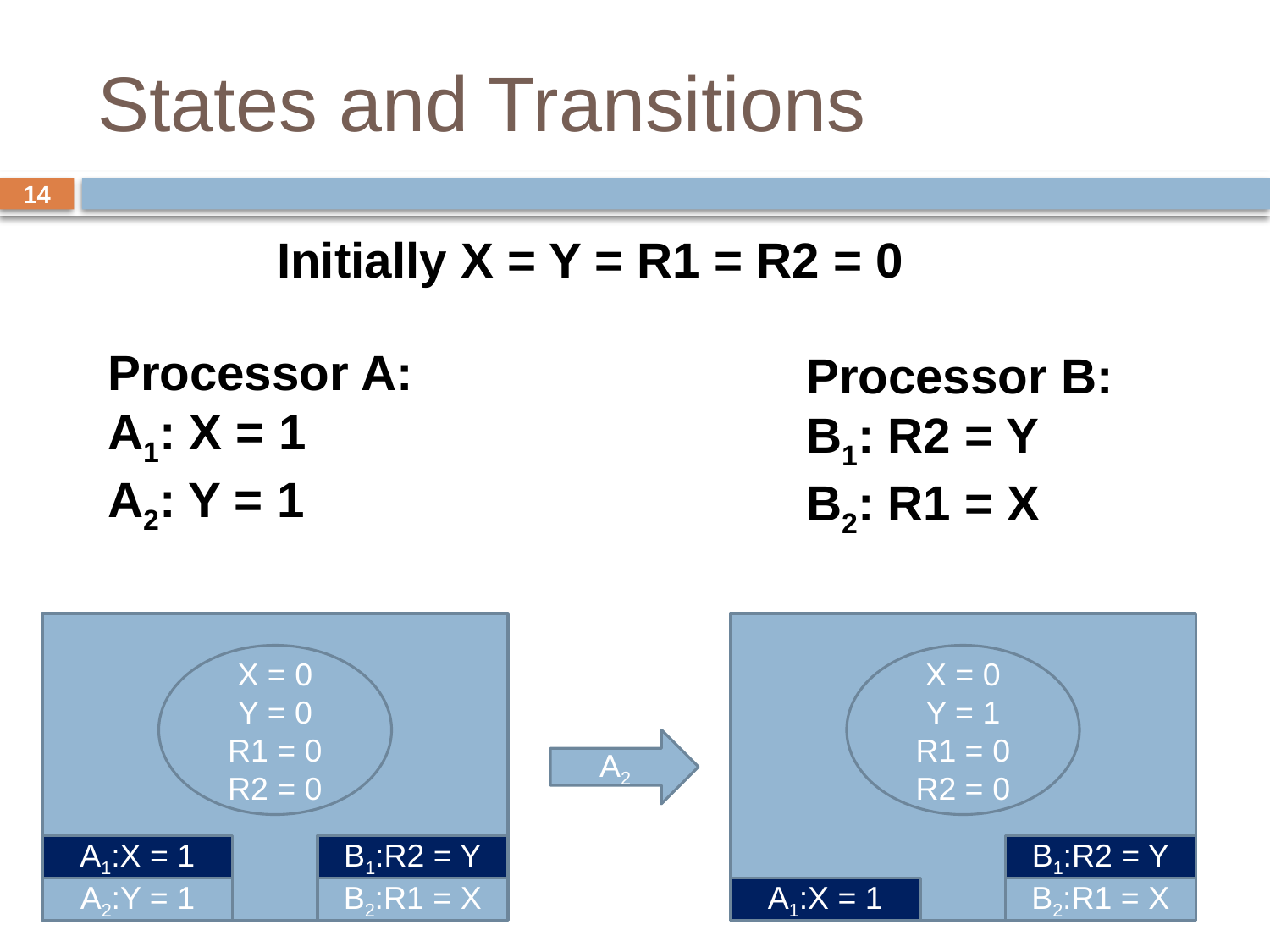

# States and Transitions
14
Initially X = Y = R1 = R2 = 0
Processor A:
A1: X = 1
A2: Y = 1
Processor B:
B1: R2 = Y
B2: R1 = X

X = 0
Y = 0
R1 = 0
R2 = 0
X = 0
Y = 1
R1 = 0
R2 = 0
A2
A1:X = 1
B1:R2 = Y
B1:R2 = Y
A2:Y = 1
B2:R1 = X
A1:X = 1
B2:R1 = X